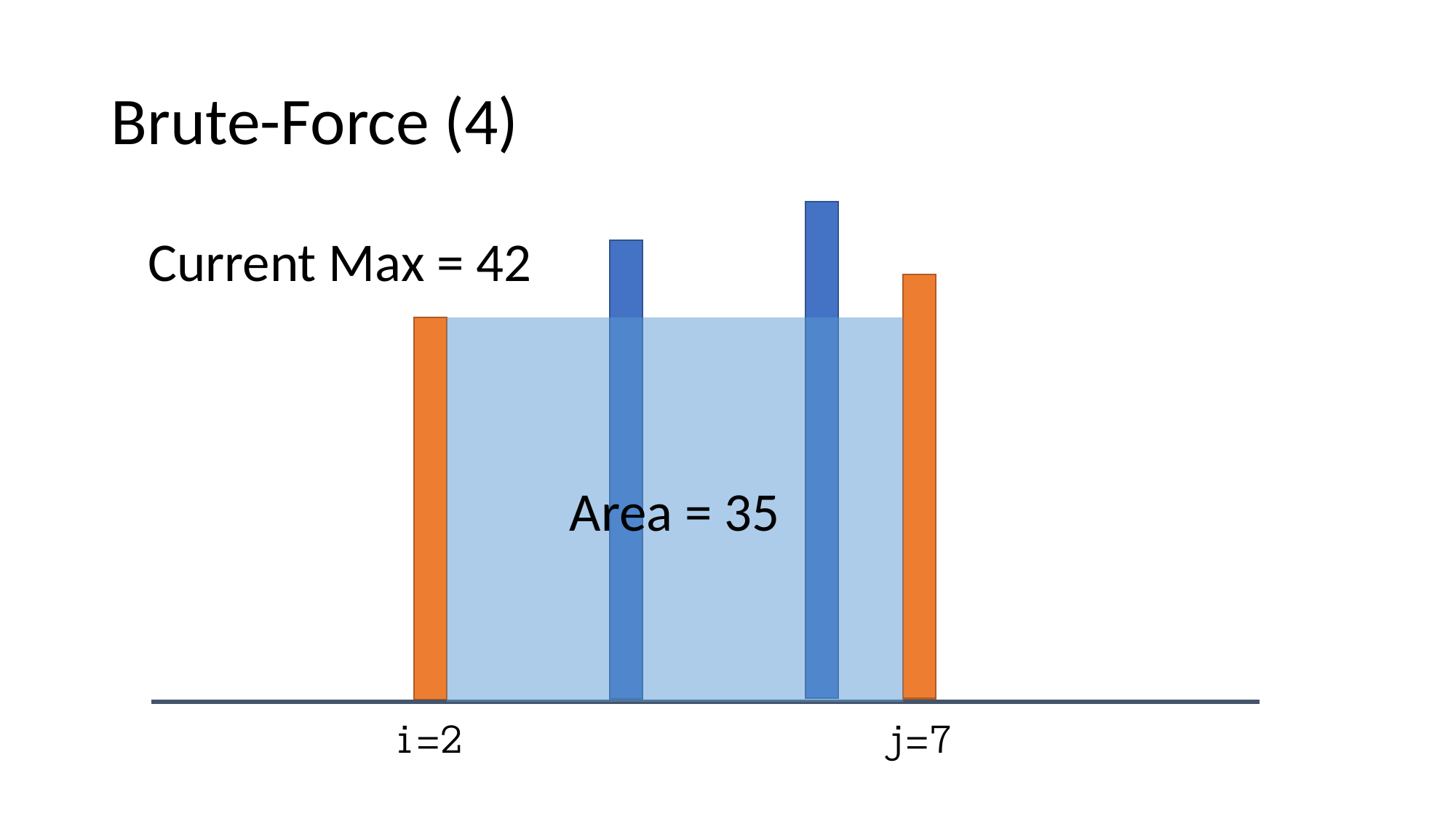

# Brute-Force (4)

Current Max = 42

Area = 35
i=2
j=7